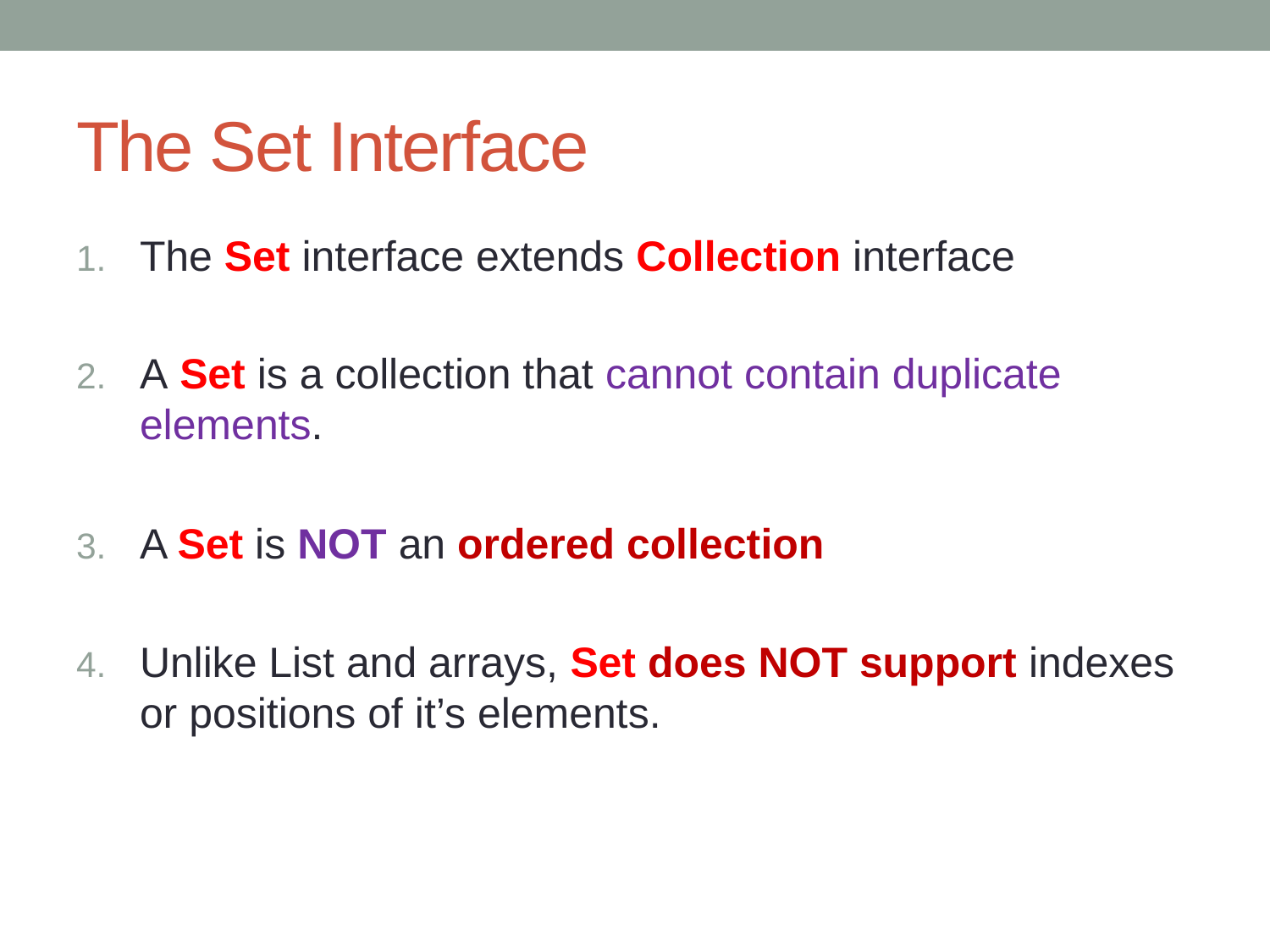

# The Set Interface
The Set interface extends Collection interface

A Set is a collection that cannot contain duplicate elements.

A Set is NOT an ordered collection

Unlike List and arrays, Set does NOT support indexes or positions of it’s elements.